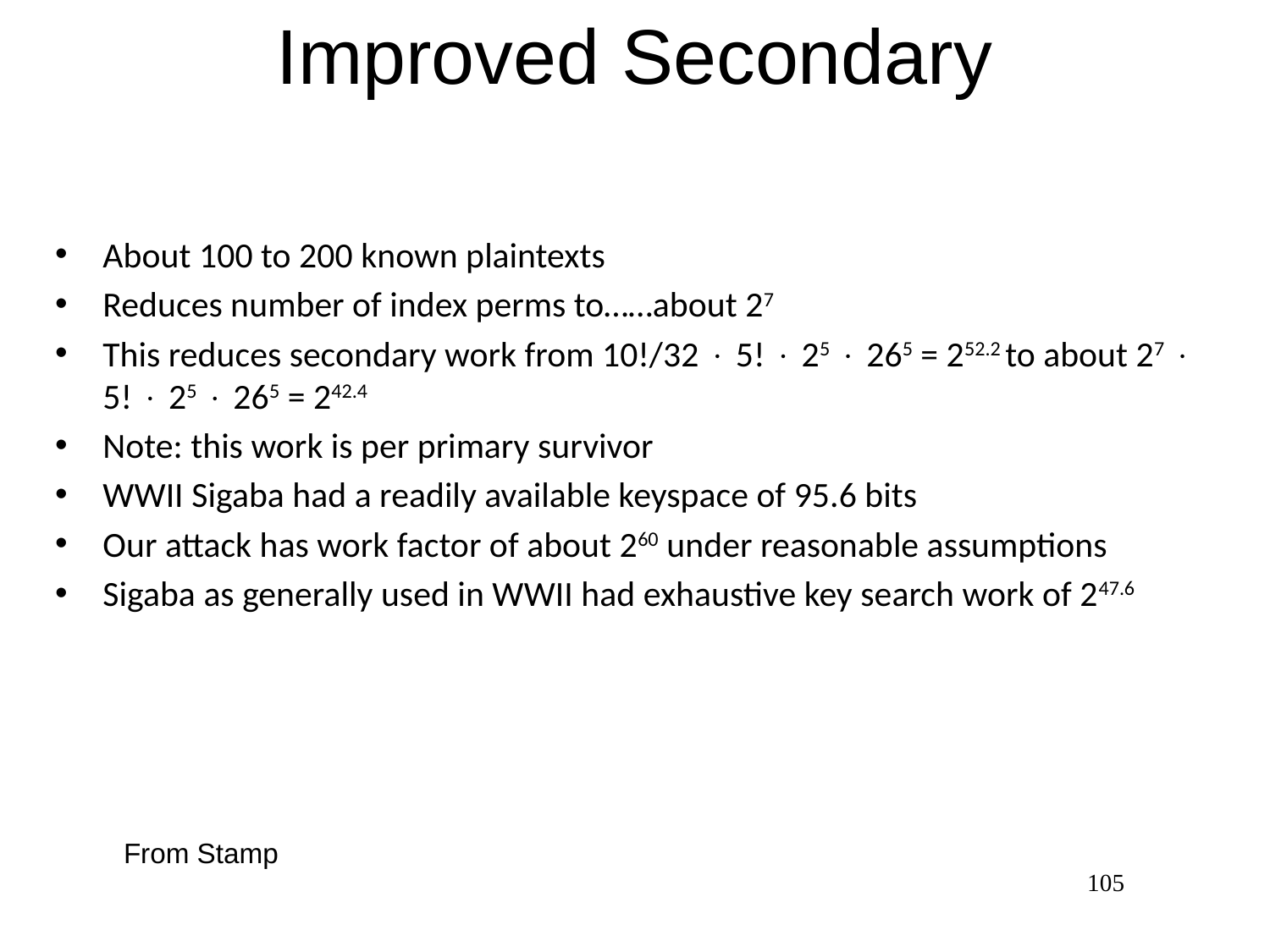

# Improved Secondary
About 100 to 200 known plaintexts
Reduces number of index perms to……about 27
This reduces secondary work from 10!/32 ⋅ 5! ⋅ 25 ⋅ 265 = 252.2 to about 27 ⋅ 5! ⋅ 25 ⋅ 265 = 242.4
Note: this work is per primary survivor
WWII Sigaba had a readily available keyspace of 95.6 bits
Our attack has work factor of about 260 under reasonable assumptions
Sigaba as generally used in WWII had exhaustive key search work of 247.6

From Stamp
105